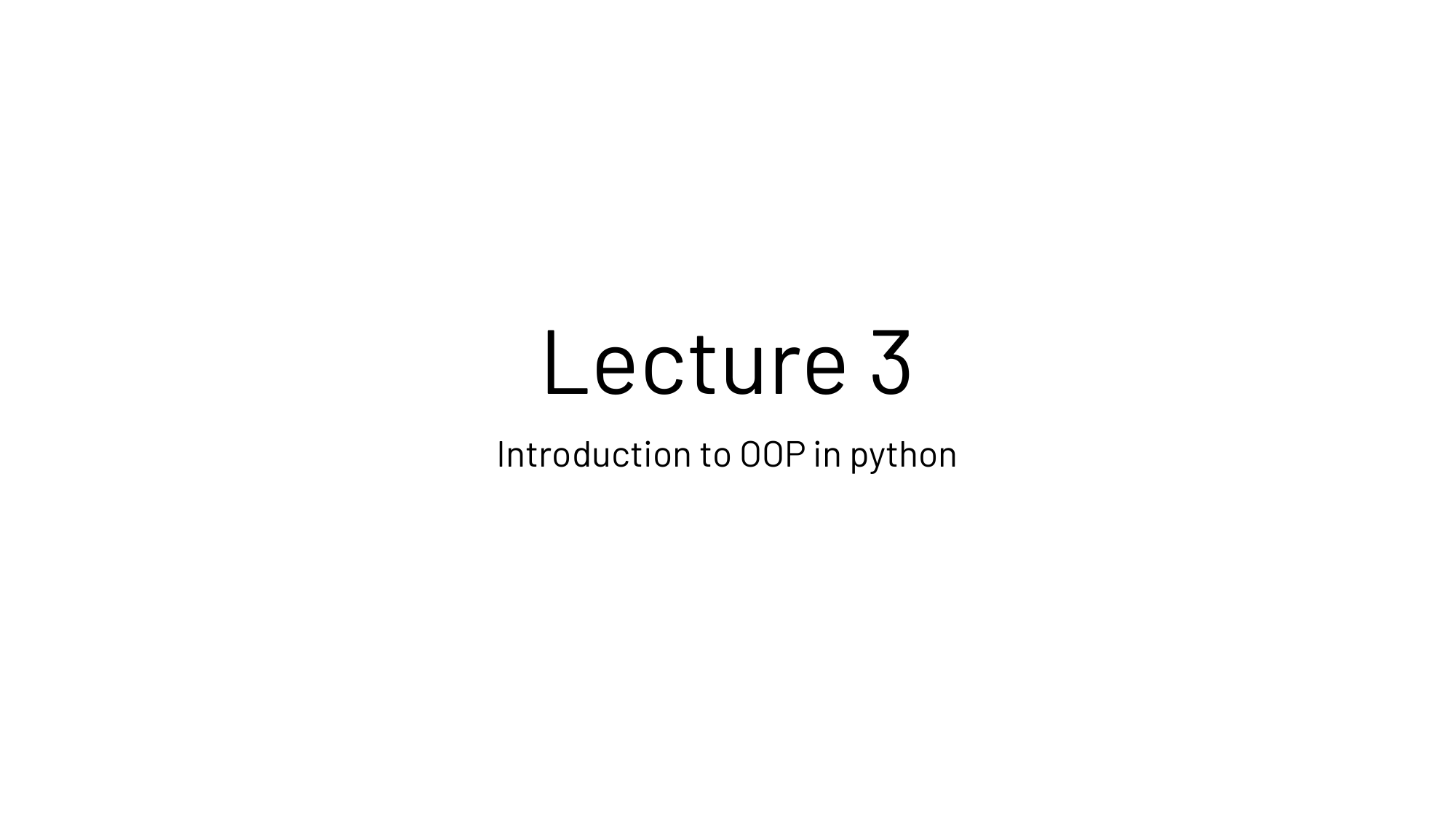

# Lecture 3
Introduction to OOP in python